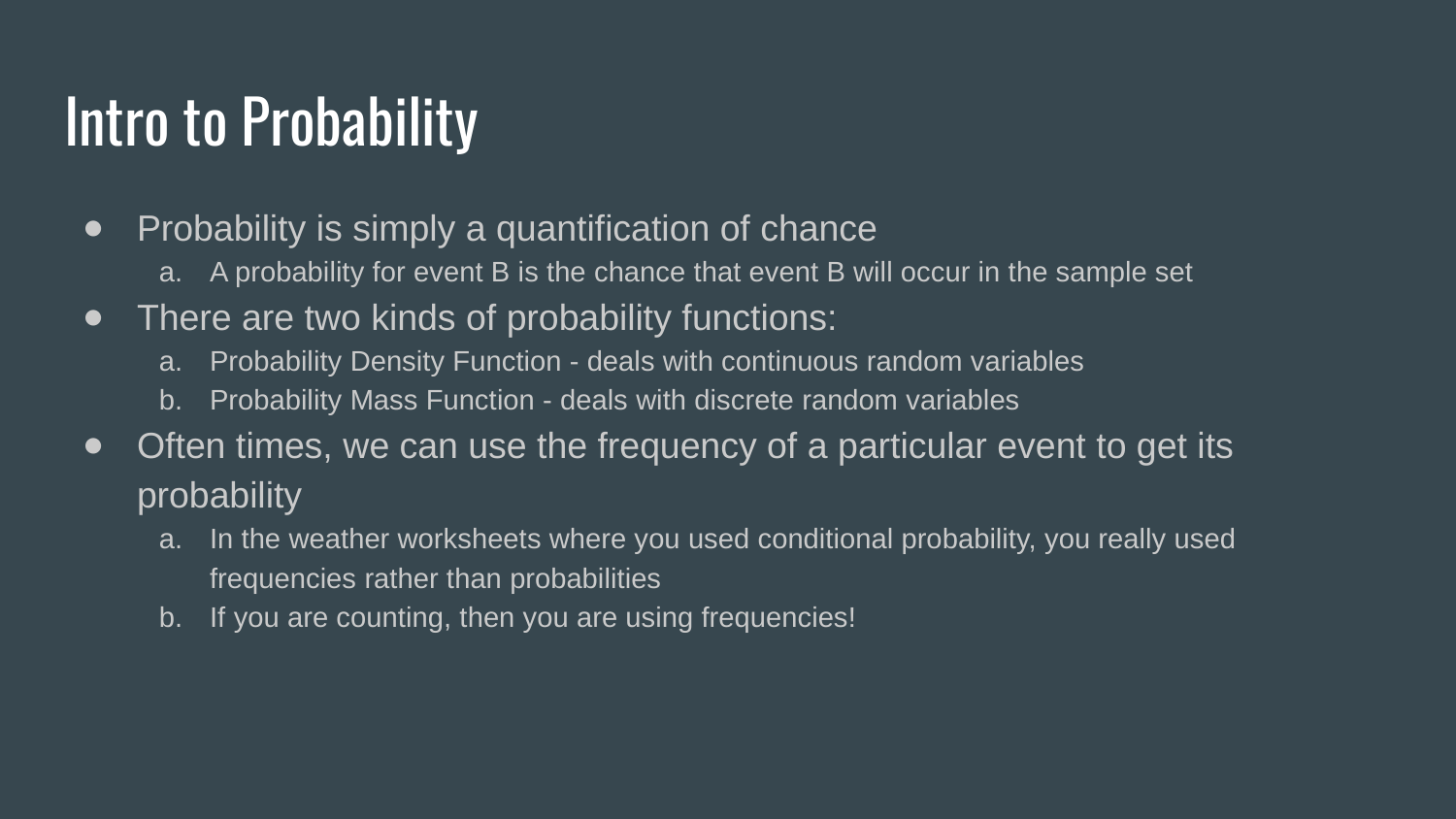

# Intro to Probability
Probability is simply a quantification of chance
A probability for event B is the chance that event B will occur in the sample set
There are two kinds of probability functions:
Probability Density Function - deals with continuous random variables
Probability Mass Function - deals with discrete random variables
Often times, we can use the frequency of a particular event to get its probability
In the weather worksheets where you used conditional probability, you really used frequencies rather than probabilities
If you are counting, then you are using frequencies!